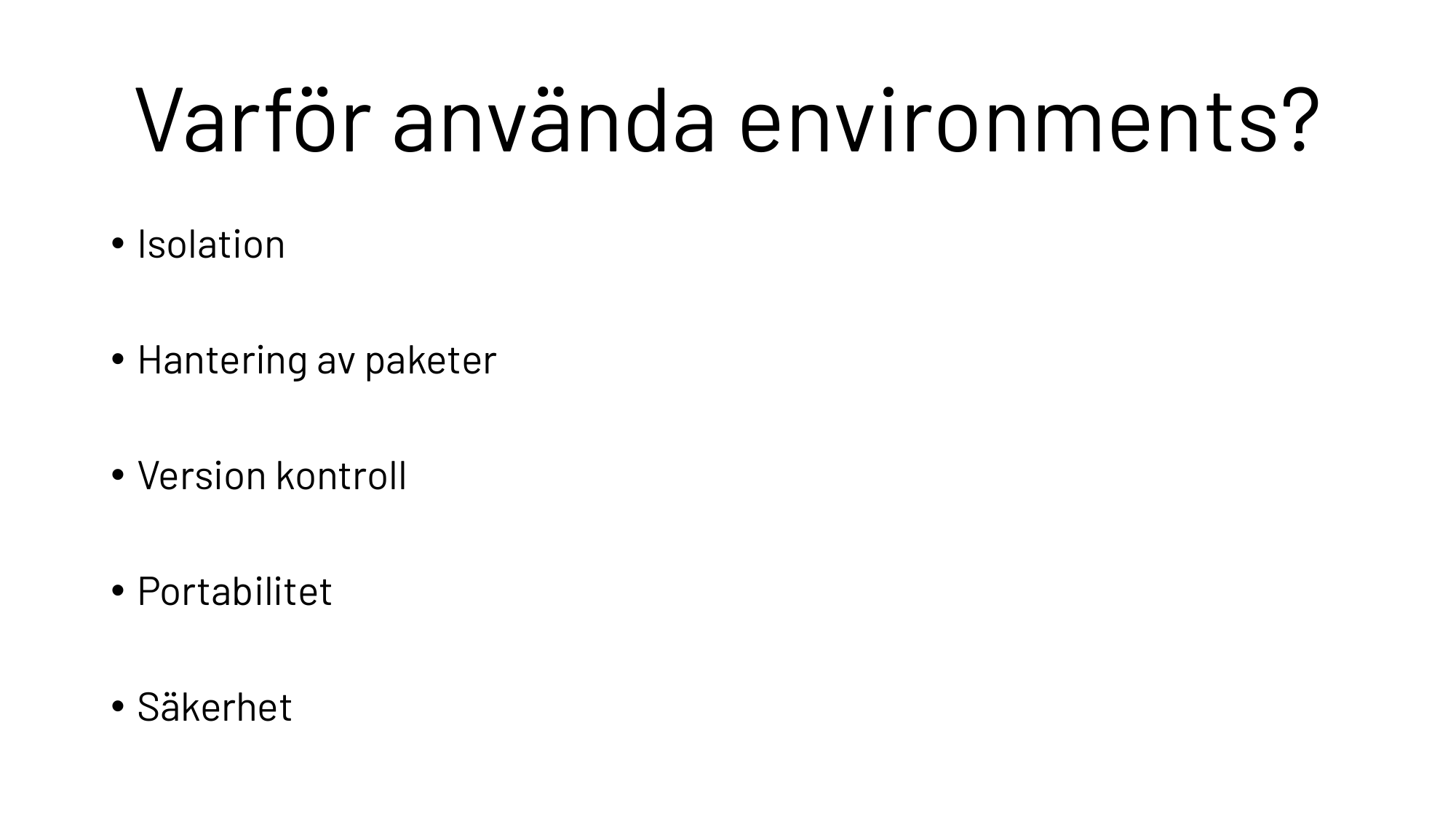

# Varför använda environments?
Isolation

Hantering av paketer

Version kontroll

Portabilitet

Säkerhet